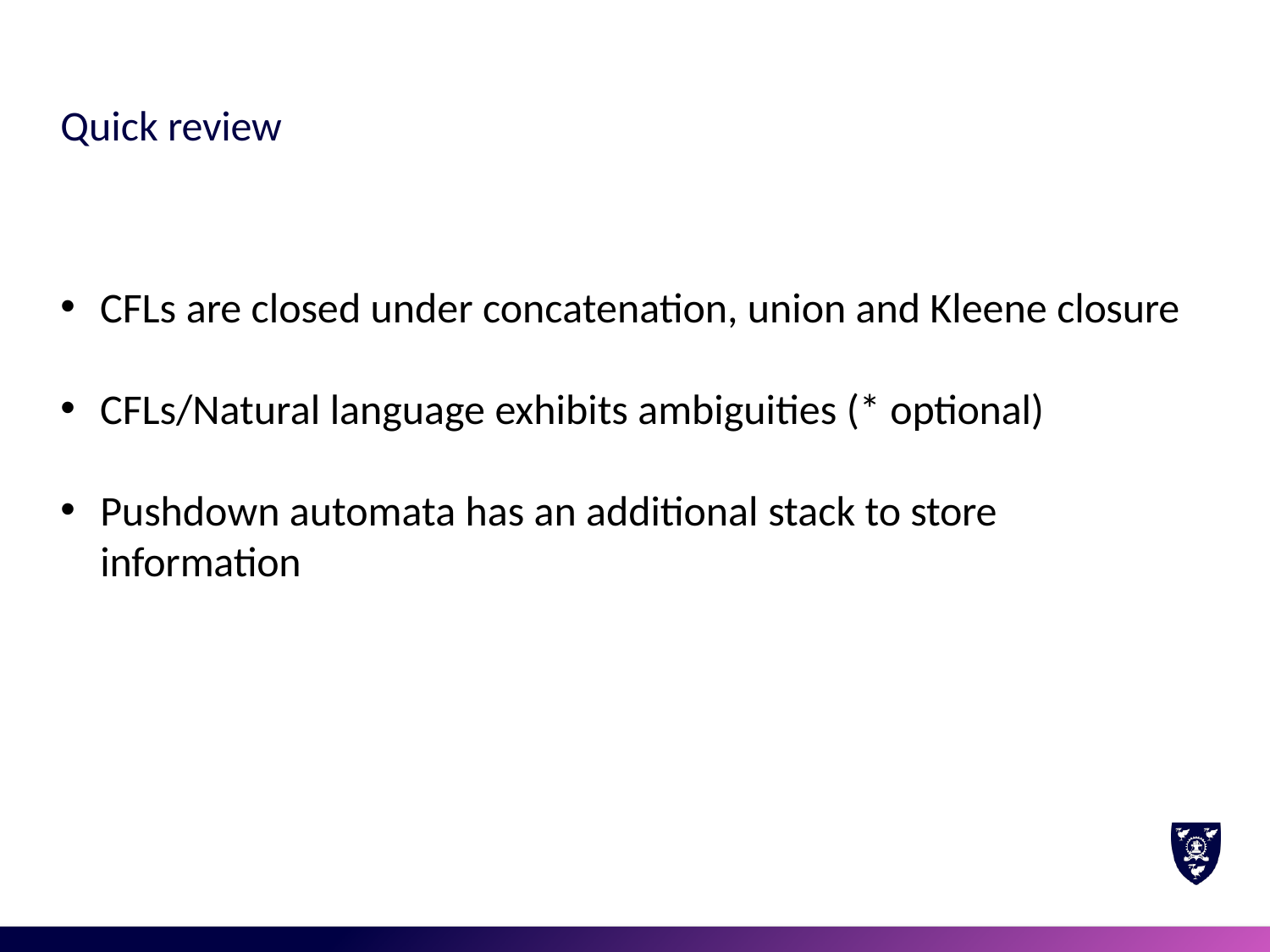

Quick review
CFLs are closed under concatenation, union and Kleene closure
CFLs/Natural language exhibits ambiguities (* optional)
Pushdown automata has an additional stack to store information